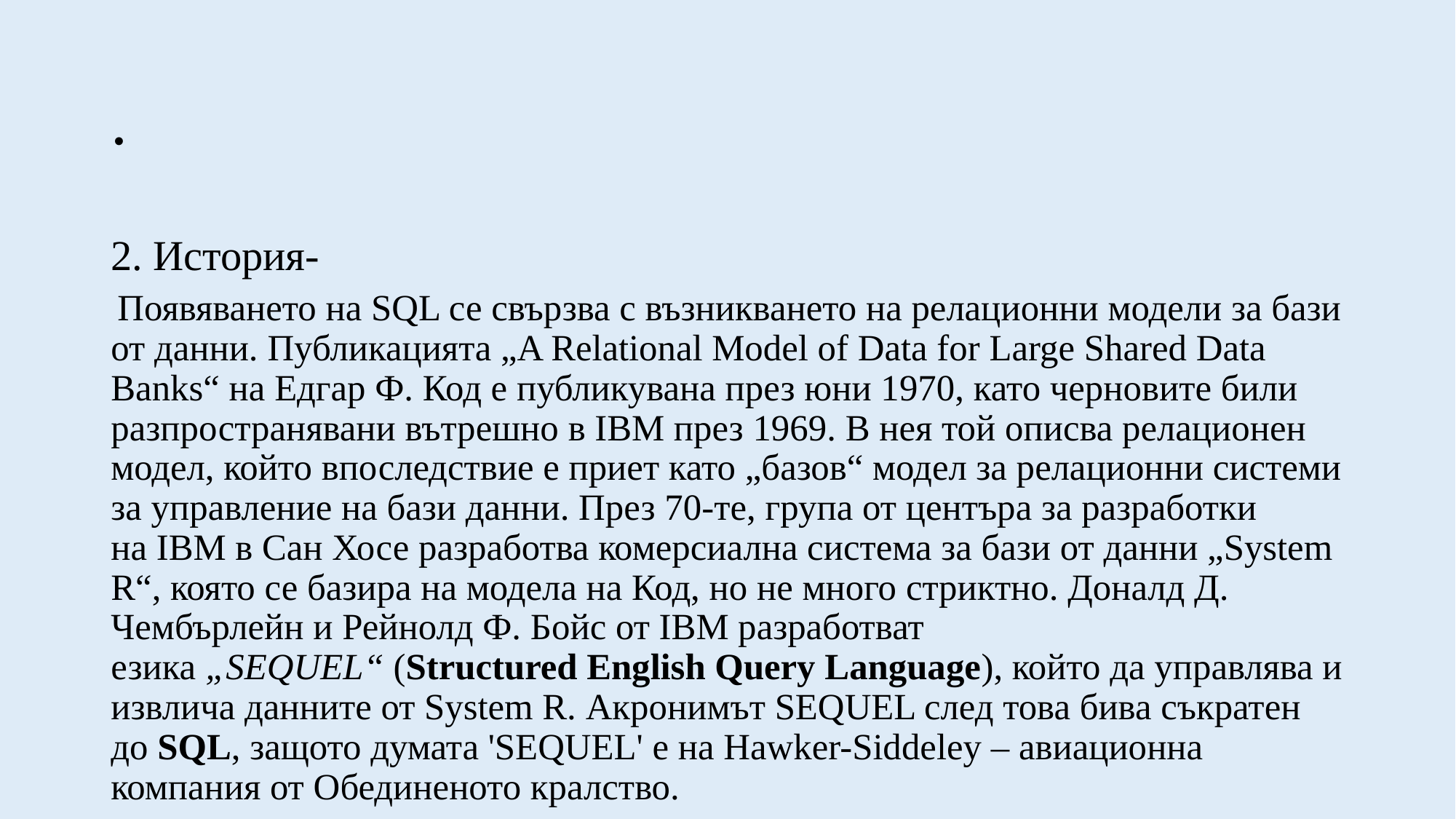

# .
2. История-
 Появяването на SQL се свързва с възникването на релационни модели за бази от данни. Публикацията „A Relational Model of Data for Large Shared Data Banks“ на Едгар Ф. Код е публикувана през юни 1970, като черновите били разпространявани вътрешно в IBM през 1969. В нея той описва релационен модел, който впоследствие е приет като „базов“ модел за релационни системи за управление на бази данни. През 70-те, група от центъра за разработки на IBM в Сан Хосе разработва комерсиална система за бази от данни „System R“, която се базира на модела на Код, но не много стриктно. Доналд Д. Чембърлейн и Рейнолд Ф. Бойс от IBM разработват езика „SEQUEL“ (Structured English Query Language), който да управлява и извлича данните от System R. Акронимът SEQUEL след това бива съкратен до SQL, защото думата 'SEQUEL' е на Hawker-Siddeley – авиационна компания от Обединеното кралство.